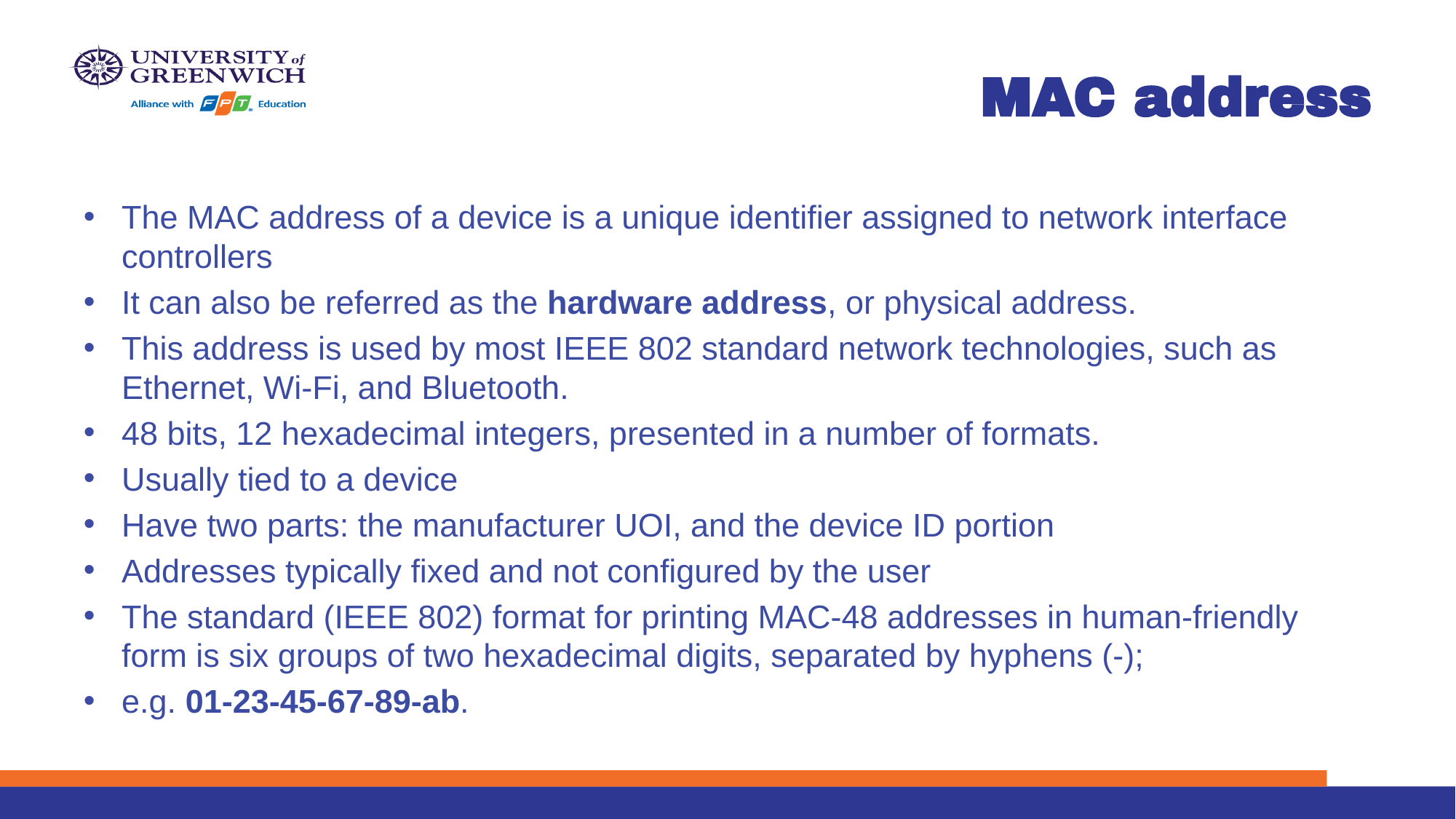

# MAC address
The MAC address of a device is a unique identifier assigned to network interface controllers
It can also be referred as the hardware address, or physical address.
This address is used by most IEEE 802 standard network technologies, such as Ethernet, Wi-Fi, and Bluetooth.
48 bits, 12 hexadecimal integers, presented in a number of formats.
Usually tied to a device
Have two parts: the manufacturer UOI, and the device ID portion
Addresses typically fixed and not configured by the user
The standard (IEEE 802) format for printing MAC-48 addresses in human-friendly form is six groups of two hexadecimal digits, separated by hyphens (-);
e.g. 01-23-45-67-89-ab.